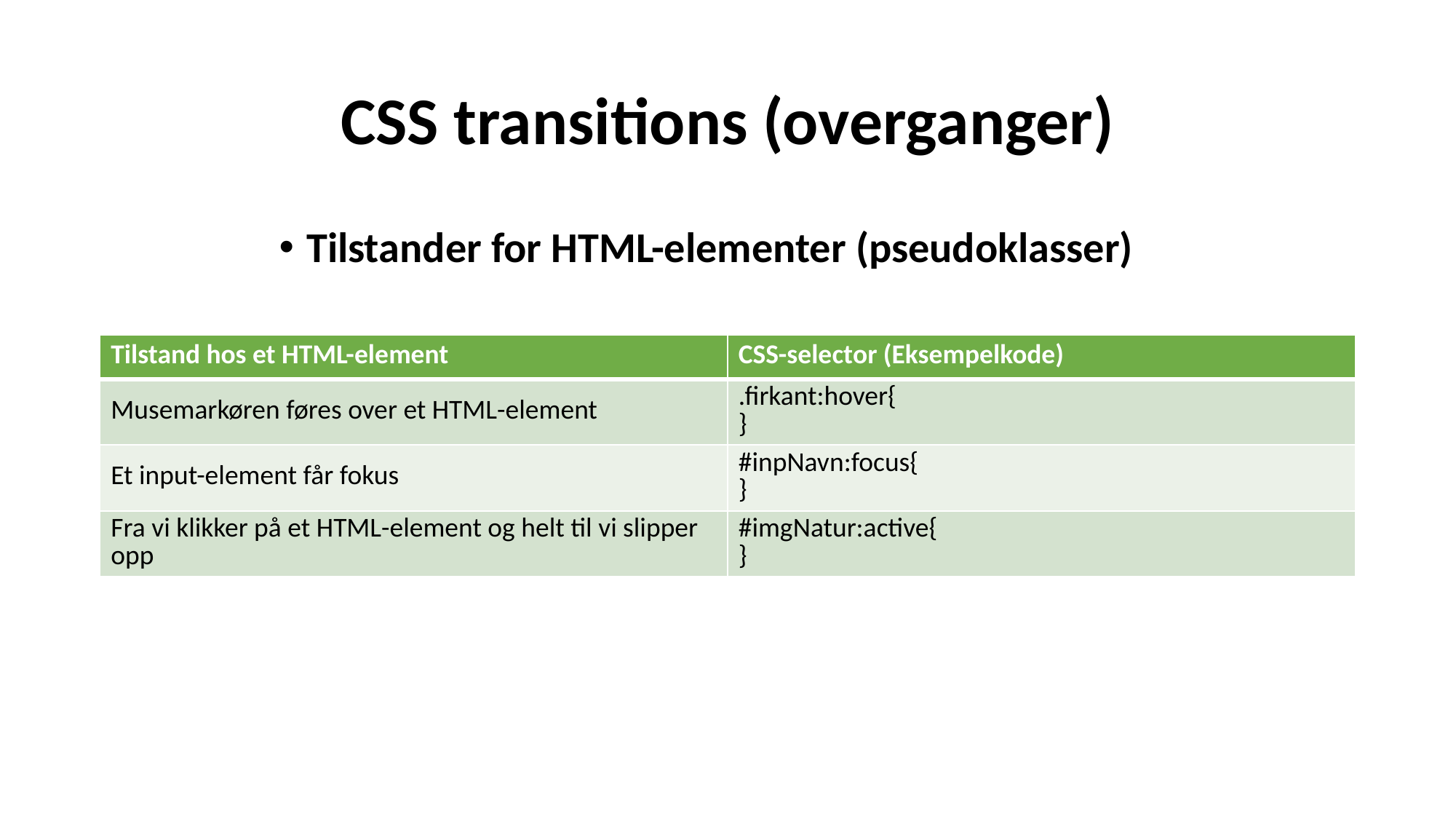

# CSS transitions (overganger)
Tilstander for HTML-elementer (pseudoklasser)
| Tilstand hos et HTML-element | CSS-selector (Eksempelkode) |
| --- | --- |
| Musemarkøren føres over et HTML-element | .firkant:hover{ } |
| Et input-element får fokus | #inpNavn:focus{ } |
| Fra vi klikker på et HTML-element og helt til vi slipper opp | #imgNatur:active{ } |